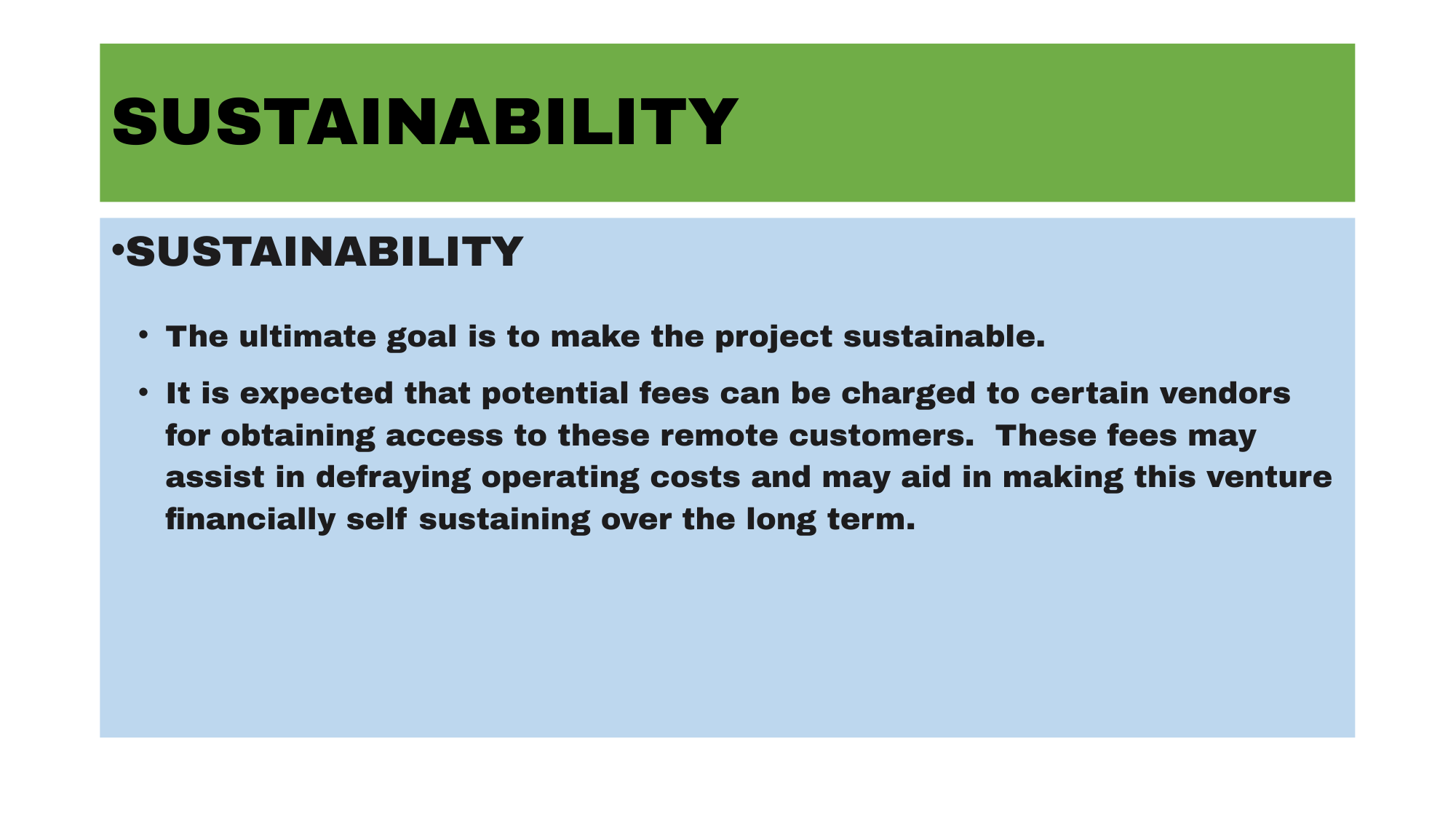

# SUSTAINABILITY
SUSTAINABILITY

The ultimate goal is to make the project sustainable.
It is expected that potential fees can be charged to certain vendors for obtaining access to these remote customers.  These fees may assist in defraying operating costs and may aid in making this venture financially self sustaining over the long term.